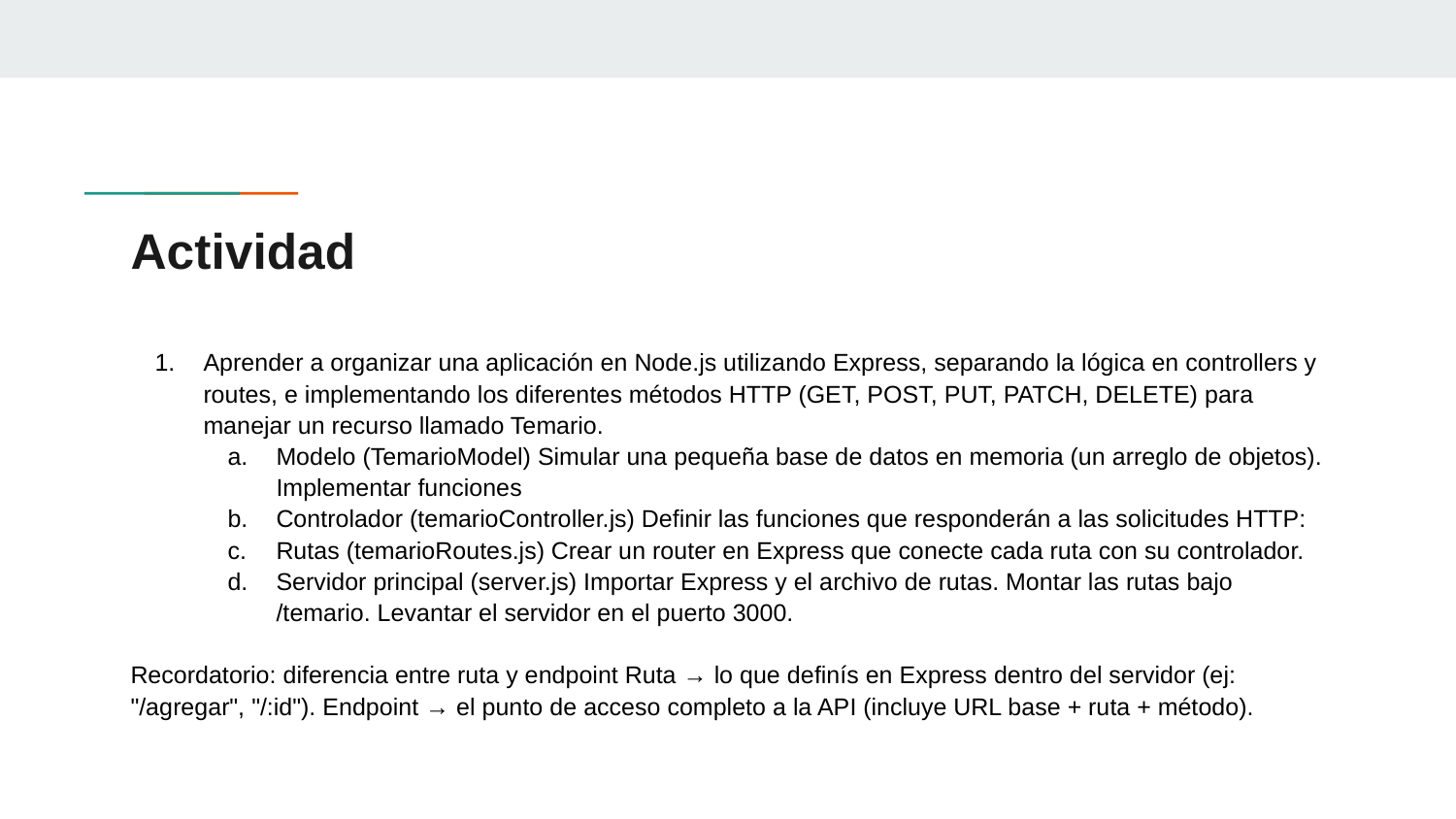

# Actividad
Aprender a organizar una aplicación en Node.js utilizando Express, separando la lógica en controllers y routes, e implementando los diferentes métodos HTTP (GET, POST, PUT, PATCH, DELETE) para manejar un recurso llamado Temario.
Modelo (TemarioModel) Simular una pequeña base de datos en memoria (un arreglo de objetos). Implementar funciones
Controlador (temarioController.js) Definir las funciones que responderán a las solicitudes HTTP:
Rutas (temarioRoutes.js) Crear un router en Express que conecte cada ruta con su controlador.
Servidor principal (server.js) Importar Express y el archivo de rutas. Montar las rutas bajo /temario. Levantar el servidor en el puerto 3000.

Recordatorio: diferencia entre ruta y endpoint Ruta → lo que definís en Express dentro del servidor (ej: "/agregar", "/:id"). Endpoint → el punto de acceso completo a la API (incluye URL base + ruta + método).